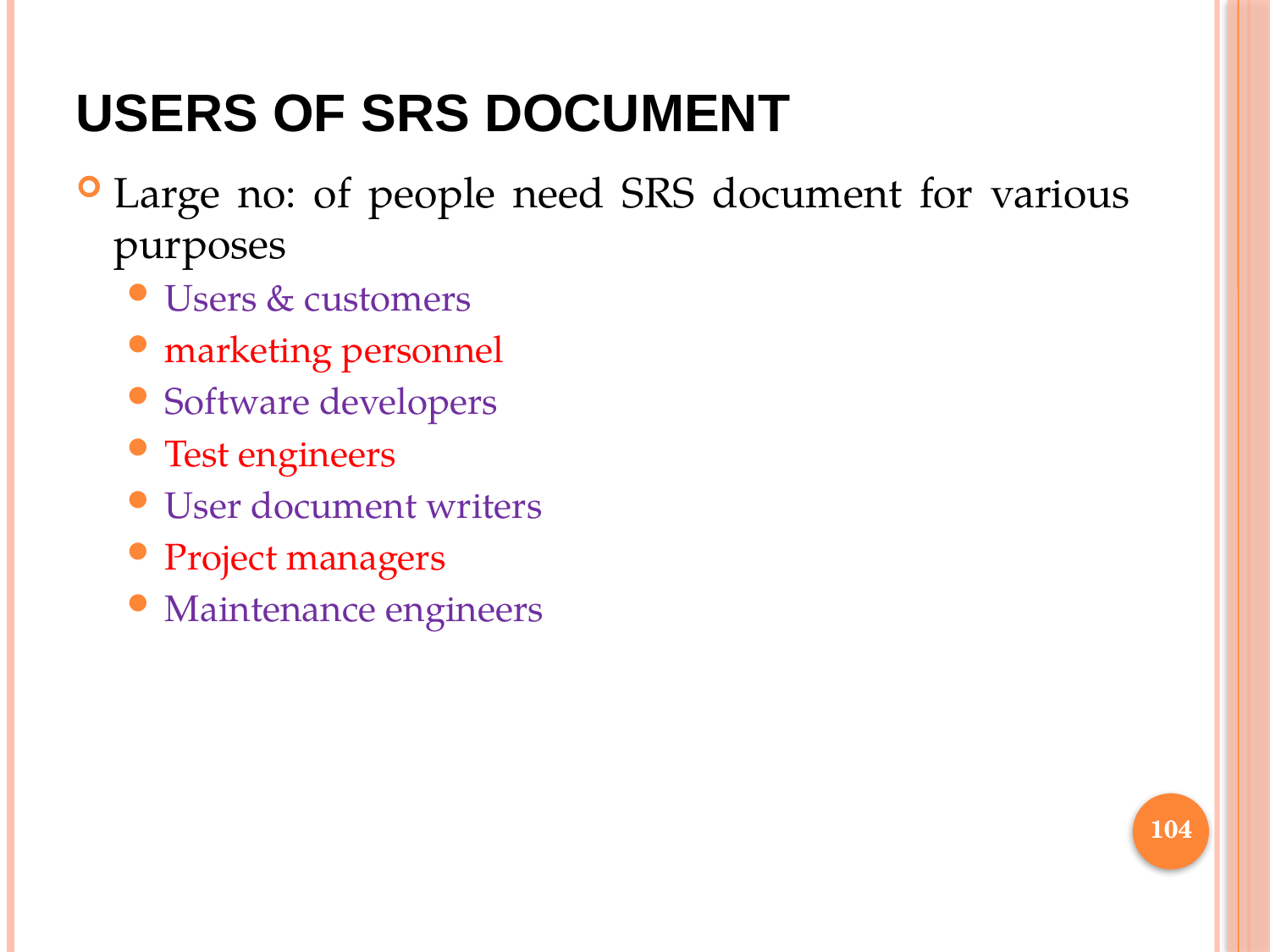

# USERS OF SRS DOCUMENT
Large no: of people need SRS document for various purposes
Users & customers
marketing personnel
Software developers
Test engineers
User document writers
Project managers
Maintenance engineers

104